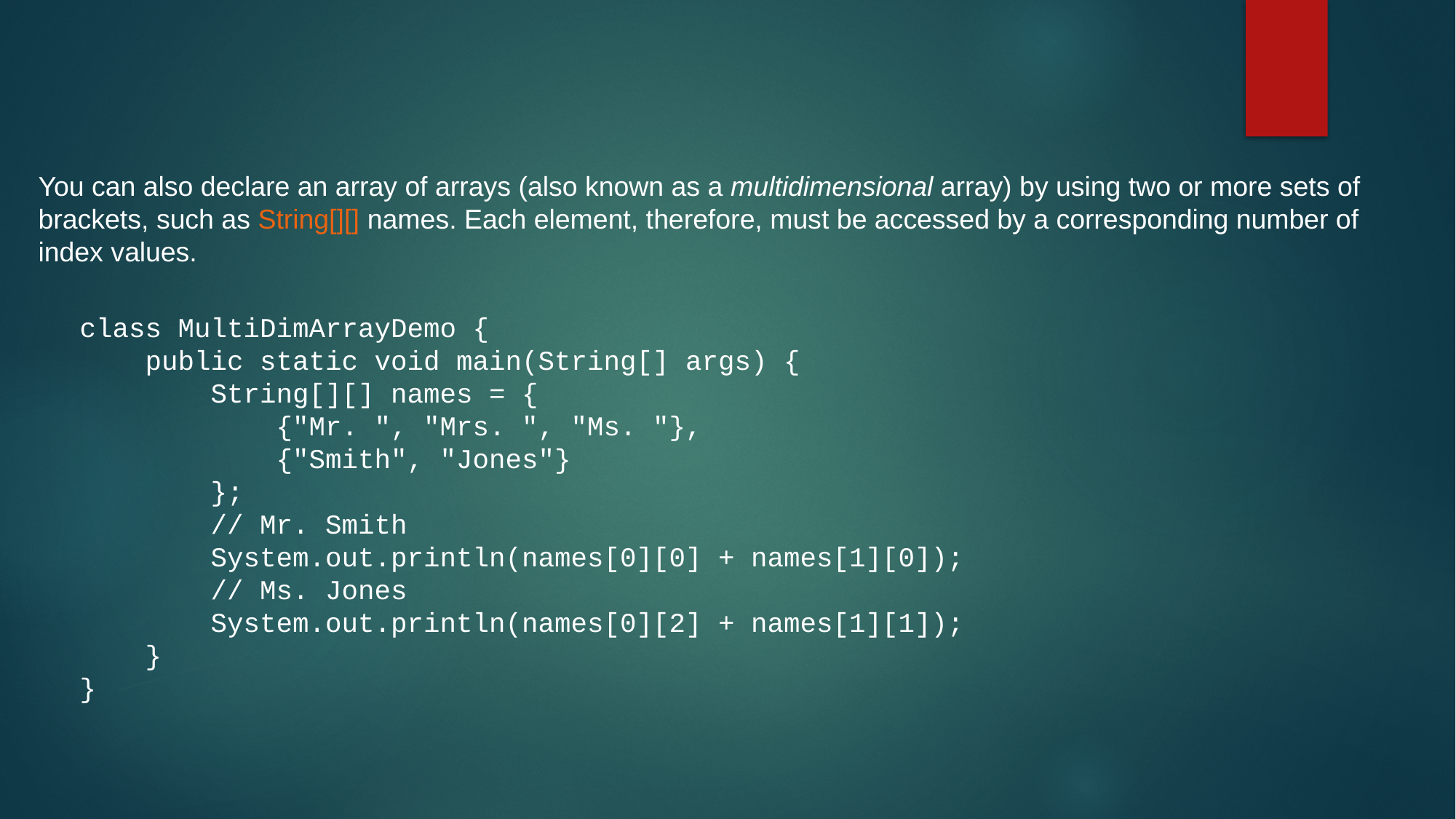

You can also declare an array of arrays (also known as a multidimensional array) by using two or more sets of brackets, such as String[][] names. Each element, therefore, must be accessed by a corresponding number of index values.

class MultiDimArrayDemo {
    public static void main(String[] args) {
        String[][] names = {
            {"Mr. ", "Mrs. ", "Ms. "},
            {"Smith", "Jones"}
        };
        // Mr. Smith
        System.out.println(names[0][0] + names[1][0]);
        // Ms. Jones
        System.out.println(names[0][2] + names[1][1]);
    }
}